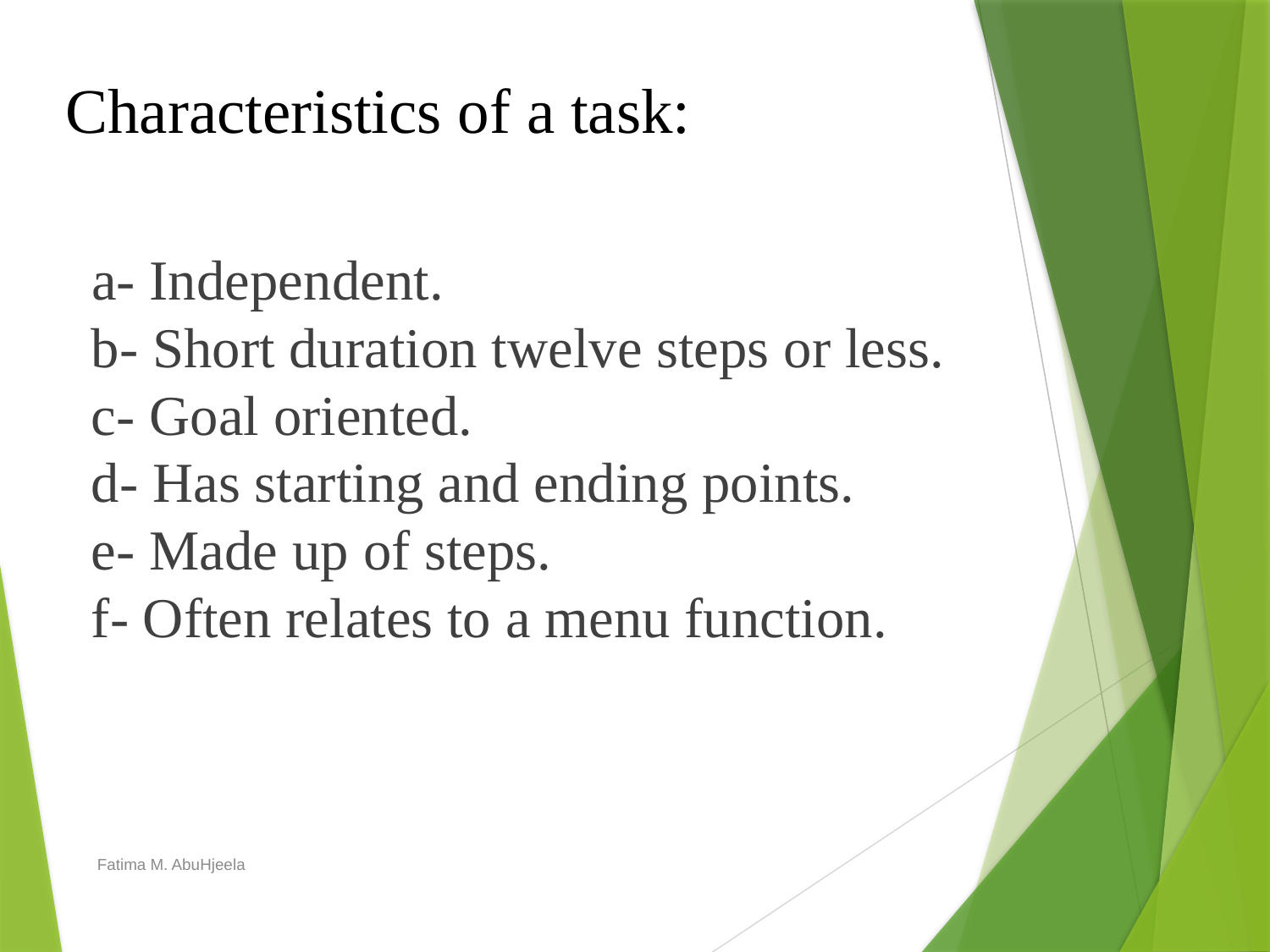

# Characteristics of a task:
 a- Independent.
 b- Short duration twelve steps or less.
 c- Goal oriented.
 d- Has starting and ending points.
 e- Made up of steps.
 f- Often relates to a menu function.
Fatima M. AbuHjeela